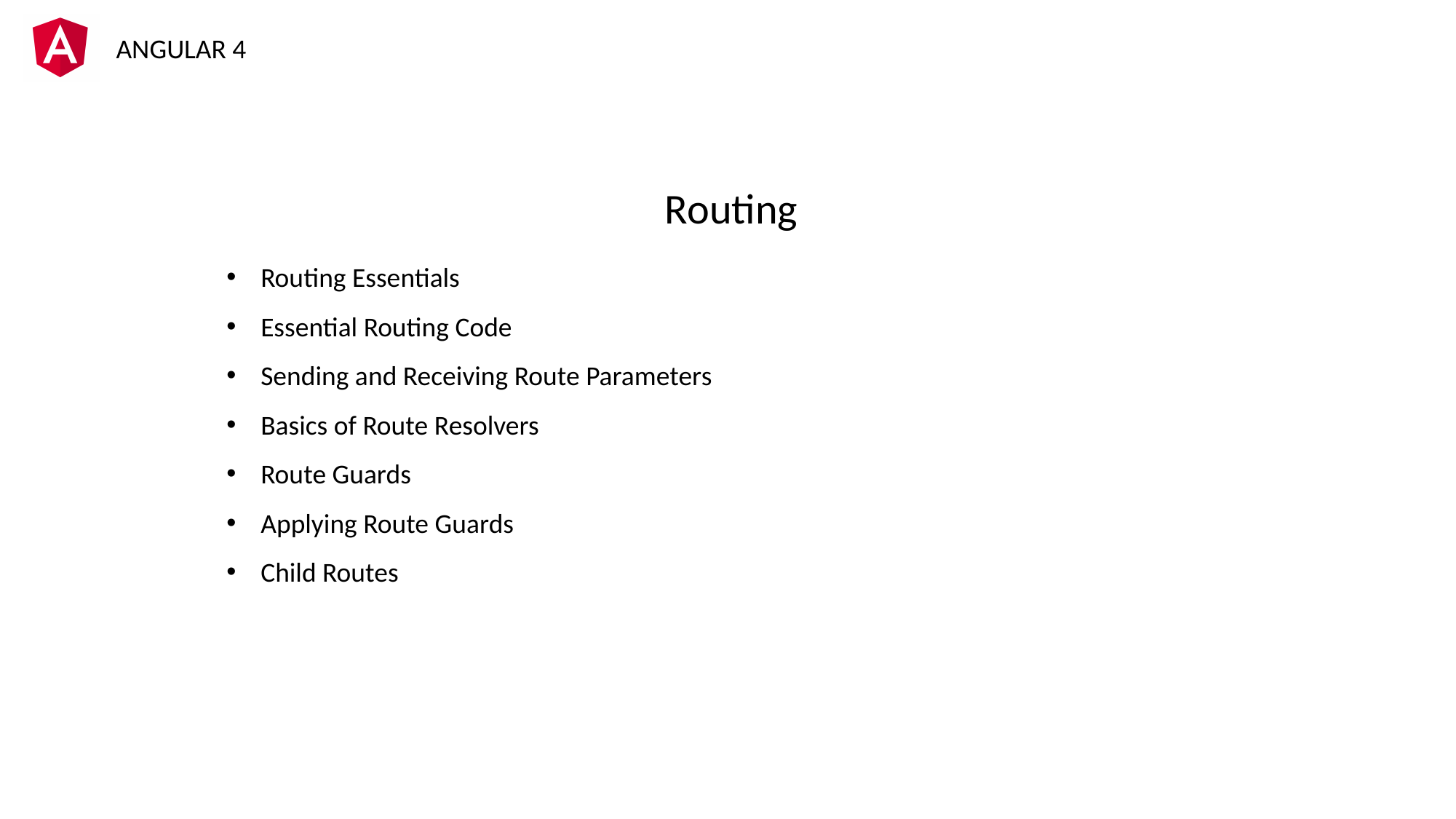

Routing
Routing Essentials
Essential Routing Code
Sending and Receiving Route Parameters
Basics of Route Resolvers
Route Guards
Applying Route Guards
Child Routes